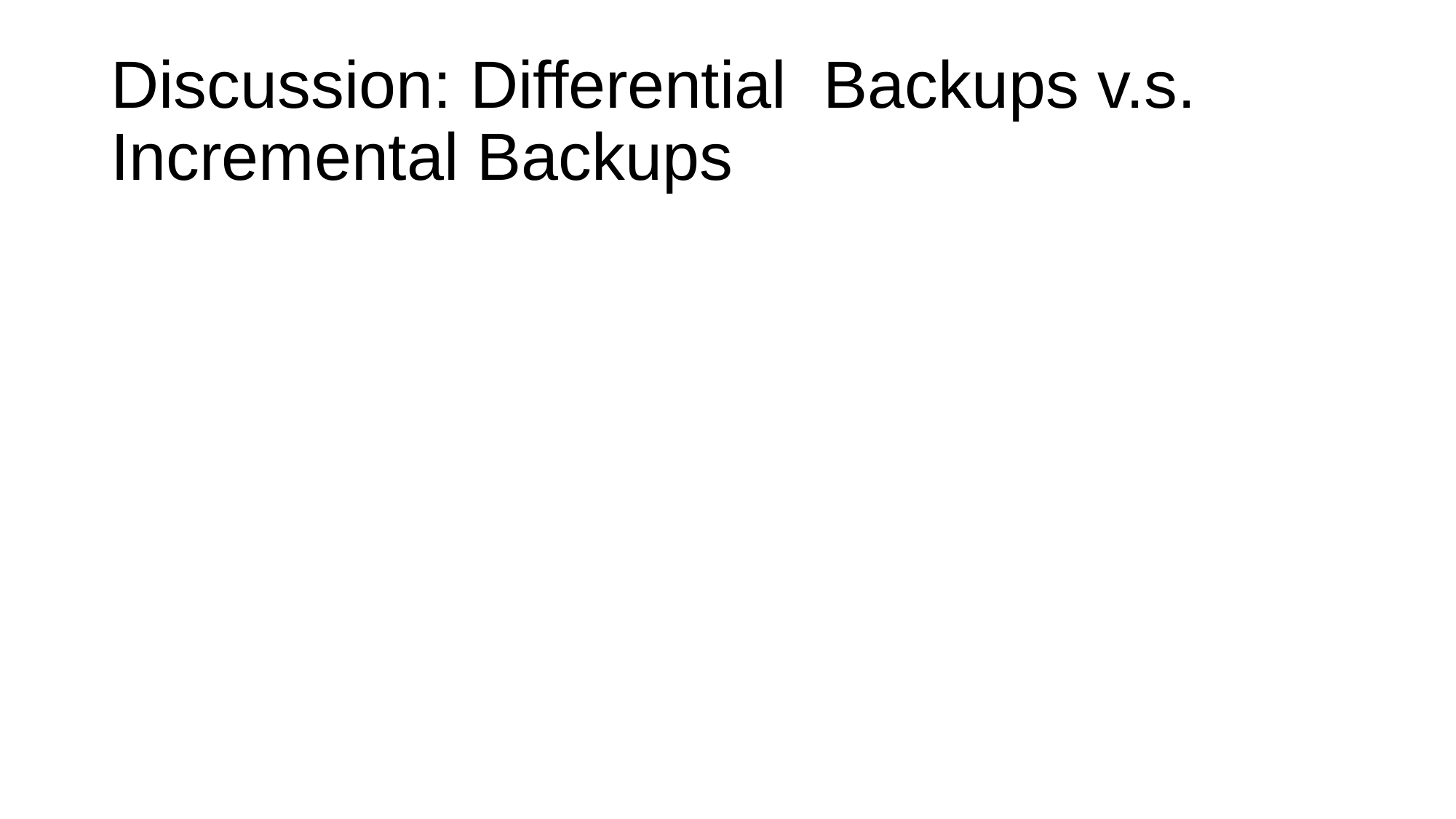

# Discussion: Differential  Backups v.s. Incremental Backups